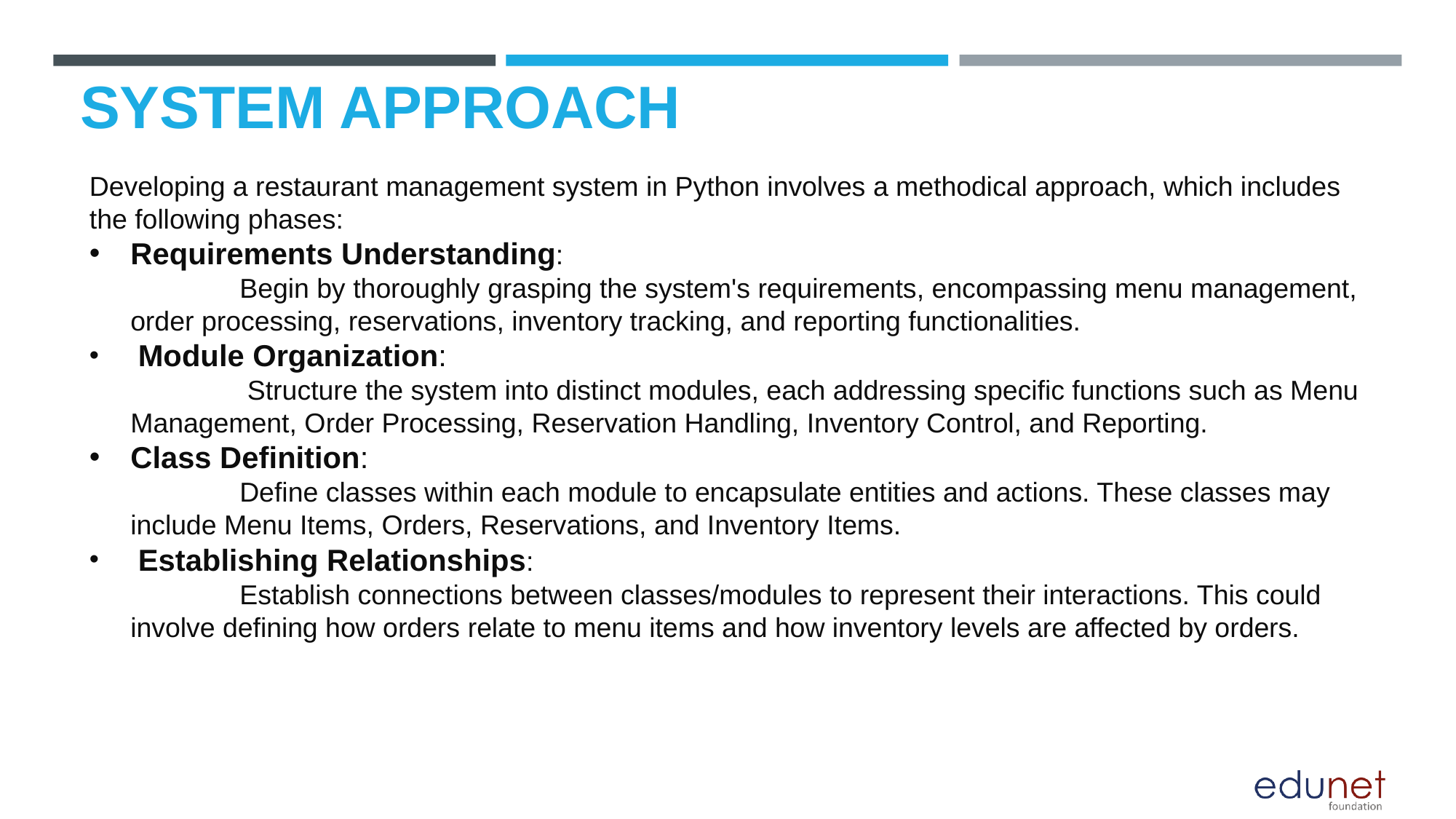

# SYSTEM APPROACH
Developing a restaurant management system in Python involves a methodical approach, which includes the following phases:
Requirements Understanding:
 		Begin by thoroughly grasping the system's requirements, encompassing menu management, order processing, reservations, inventory tracking, and reporting functionalities.
 Module Organization:
		 Structure the system into distinct modules, each addressing specific functions such as Menu Management, Order Processing, Reservation Handling, Inventory Control, and Reporting.
Class Definition:
		Define classes within each module to encapsulate entities and actions. These classes may include Menu Items, Orders, Reservations, and Inventory Items.
 Establishing Relationships:
		Establish connections between classes/modules to represent their interactions. This could involve defining how orders relate to menu items and how inventory levels are affected by orders.